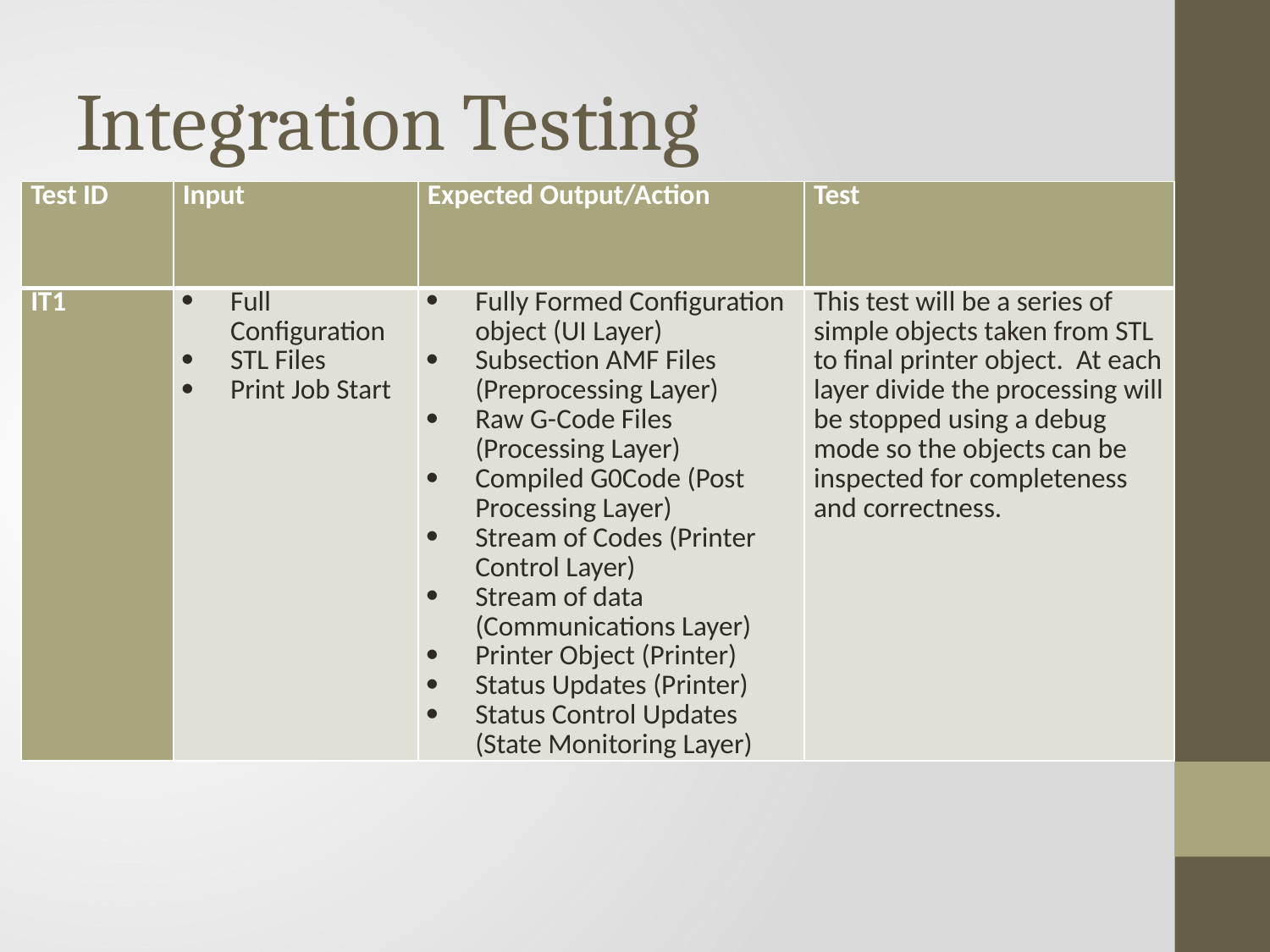

# Integration Testing
| Test ID | Input | Expected Output/Action | Test |
| --- | --- | --- | --- |
| IT1 | Full Configuration STL Files Print Job Start | Fully Formed Configuration object (UI Layer) Subsection AMF Files (Preprocessing Layer) Raw G-Code Files (Processing Layer) Compiled G0Code (Post Processing Layer) Stream of Codes (Printer Control Layer) Stream of data (Communications Layer) Printer Object (Printer) Status Updates (Printer) Status Control Updates (State Monitoring Layer) | This test will be a series of simple objects taken from STL to final printer object. At each layer divide the processing will be stopped using a debug mode so the objects can be inspected for completeness and correctness. |